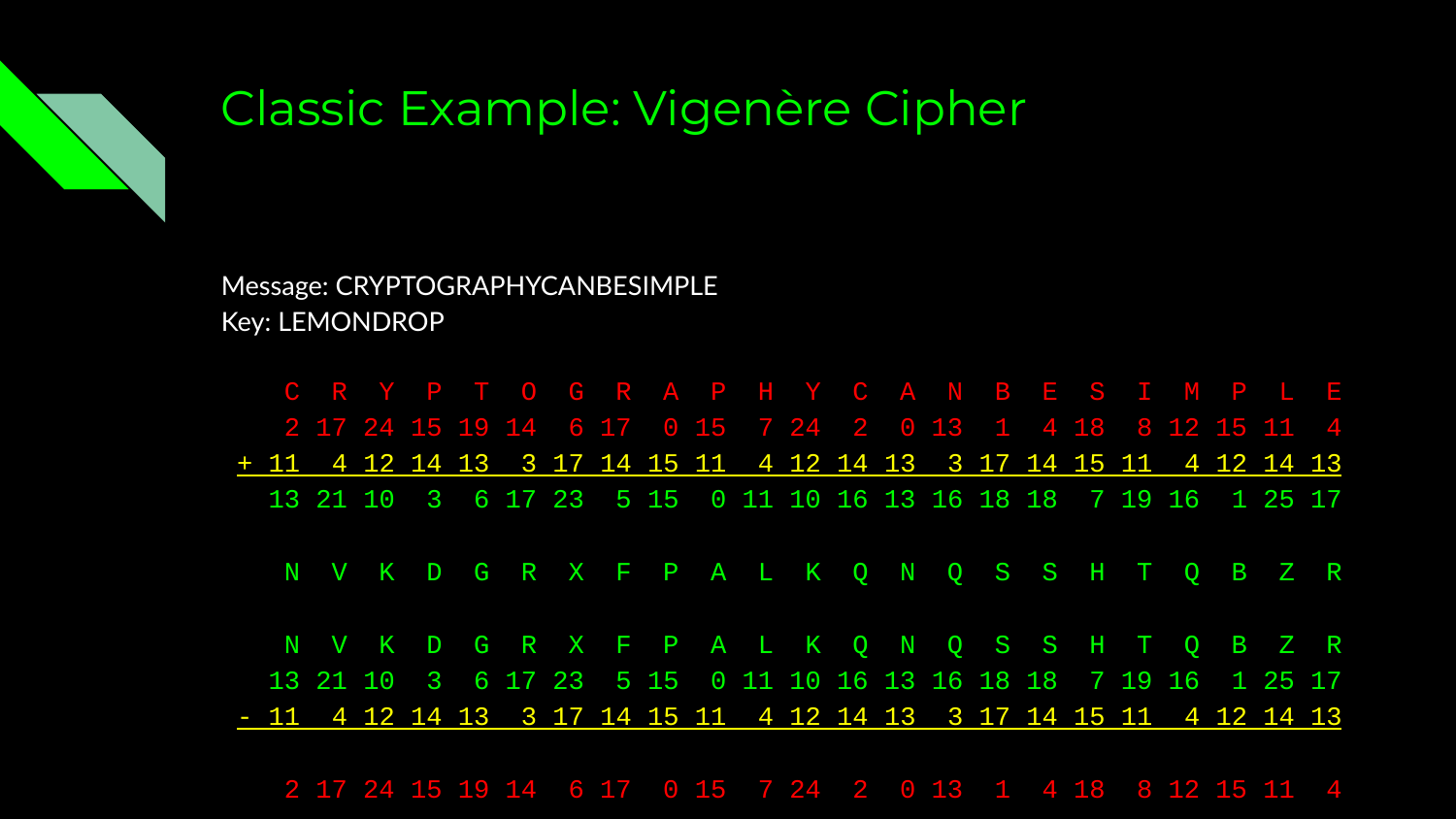

# Classic Example: Vigenère Cipher
Message: CRYPTOGRAPHYCANBESIMPLE
Key: LEMONDROP
    C  R  Y  P  T  O  G  R  A  P  H  Y  C  A  N  B  E  S  I  M  P  L  E
    2 17 24 15 19 14  6 17  0 15  7 24  2  0 13  1  4 18  8 12 15 11  4
 + 11  4 12 14 13  3 17 14 15 11  4 12 14 13  3 17 14 15 11  4 12 14 13
   13 21 10  3  6 17 23  5 15  0 11 10 16 13 16 18 18  7 19 16  1 25 17
    N  V  K  D  G  R  X  F  P  A  L  K  Q  N  Q  S  S  H  T  Q  B  Z  R

    N  V  K  D  G  R  X  F  P  A  L  K  Q  N  Q  S  S  H  T  Q  B  Z  R
   13 21 10  3  6 17 23  5 15  0 11 10 16 13 16 18 18  7 19 16  1 25 17
 - 11  4 12 14 13  3 17 14 15 11  4 12 14 13  3 17 14 15 11  4 12 14 13
    2 17 24 15 19 14  6 17  0 15  7 24  2  0 13  1  4 18  8 12 15 11  4
    C  R  Y  P  T  O  G  R  A  P  H  Y  C  A  N  B  E  S  I  M  P  L  E